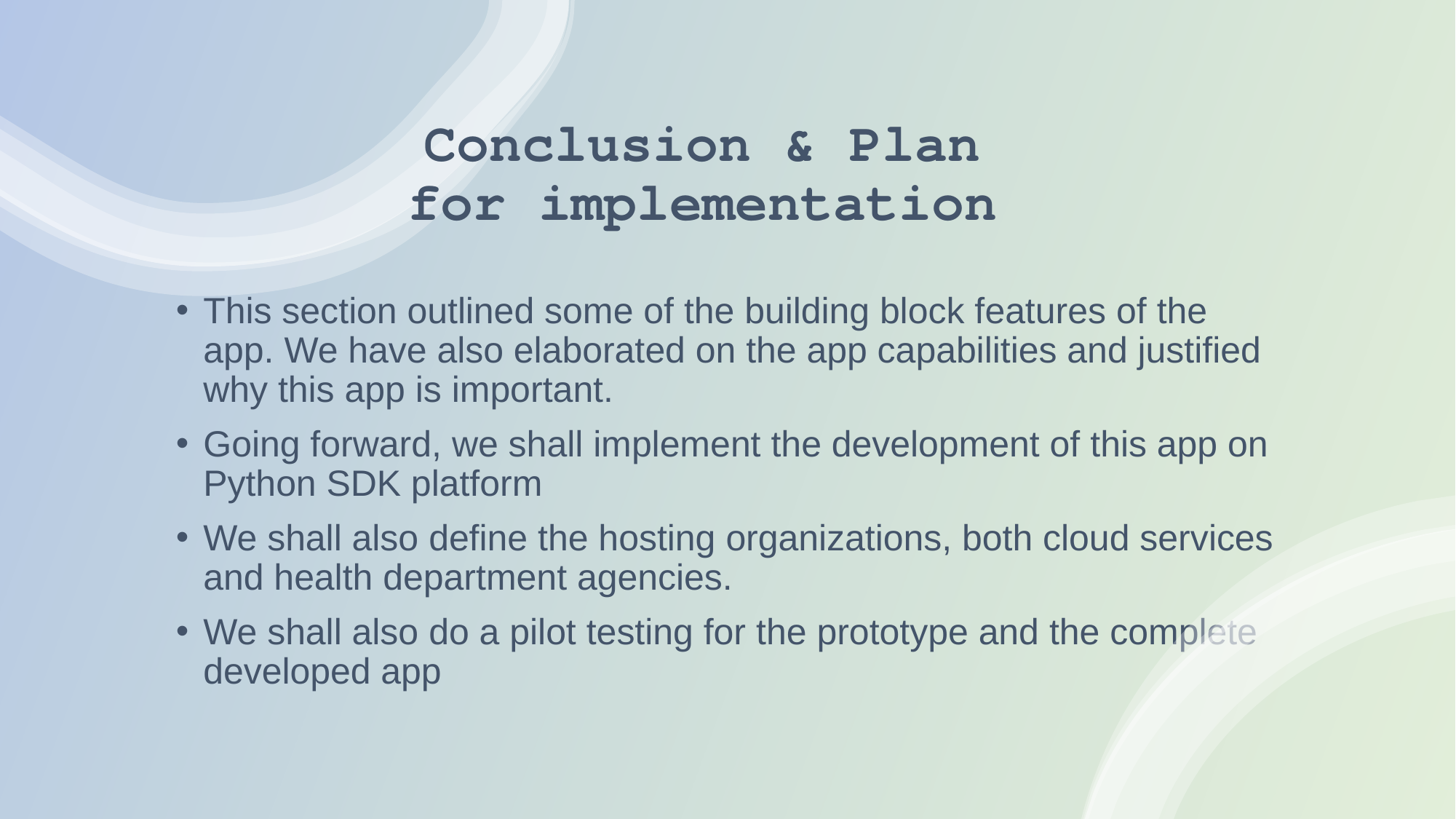

# Conclusion & Plan for implementation
This section outlined some of the building block features of the app. We have also elaborated on the app capabilities and justified why this app is important.
Going forward, we shall implement the development of this app on Python SDK platform
We shall also define the hosting organizations, both cloud services and health department agencies.
We shall also do a pilot testing for the prototype and the complete developed app